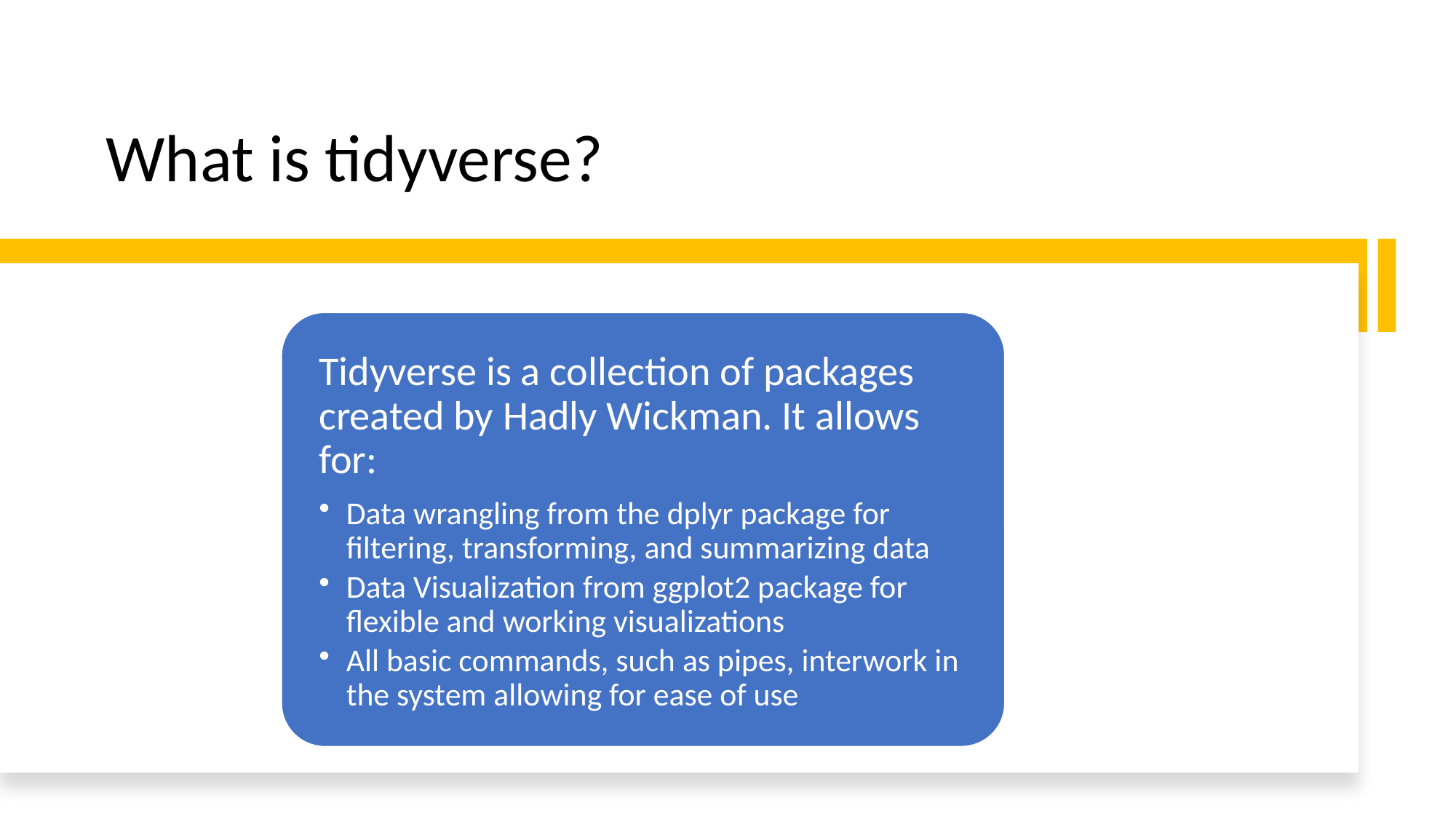

# What is tidyverse?

Tidyverse is a collection of packages created by Hadly Wickman. It allows for:
Data wrangling from the dplyr package for filtering, transforming, and summarizing data
Data Visualization from ggplot2 package for flexible and working visualizations
All basic commands, such as pipes, interwork in the system allowing for ease of use